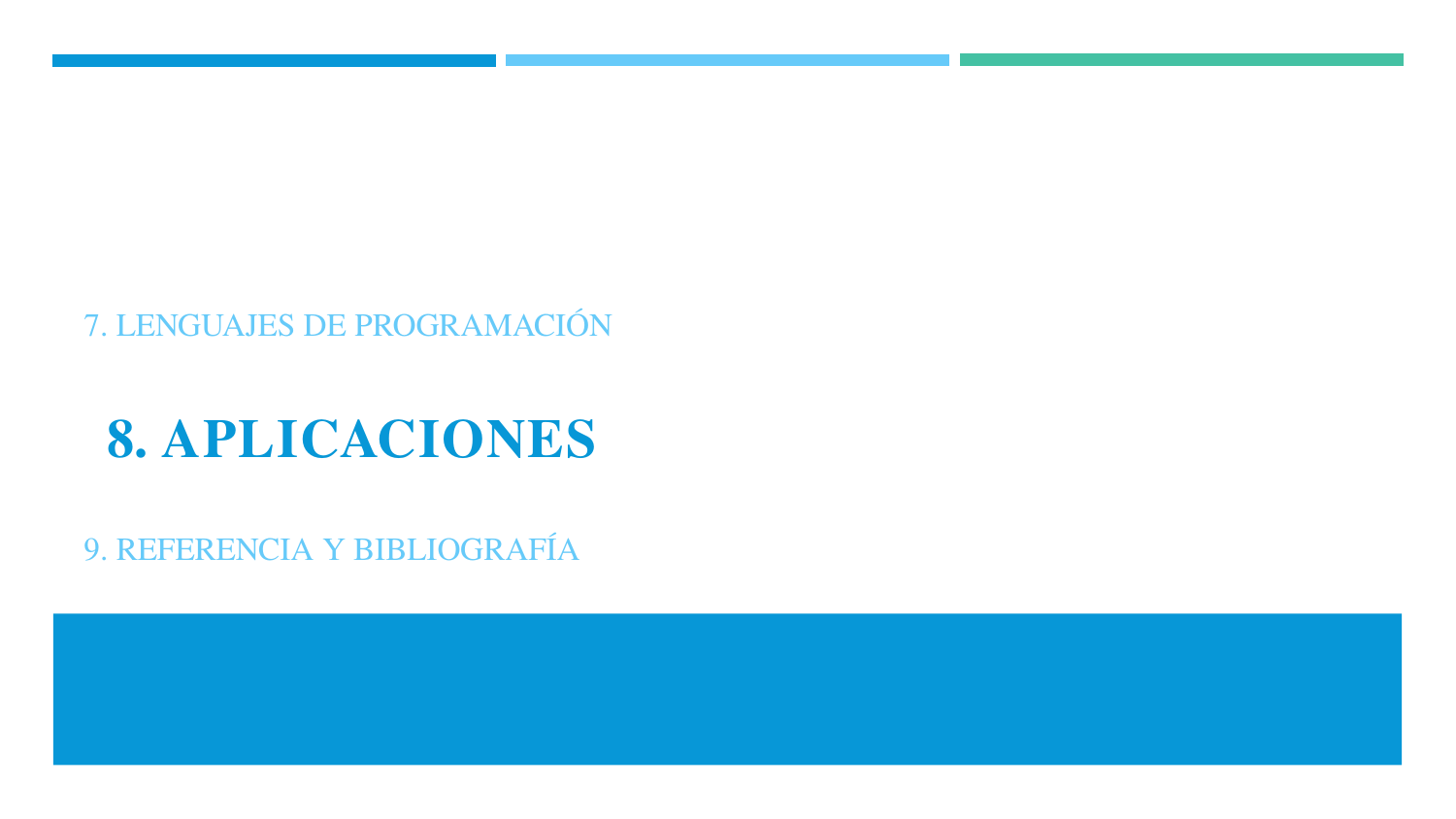

7. LENGUAJES DE PROGRAMACIÓN

8. APLICACIONES

9. REFERENCIA Y BIBLIOGRAFÍA

50